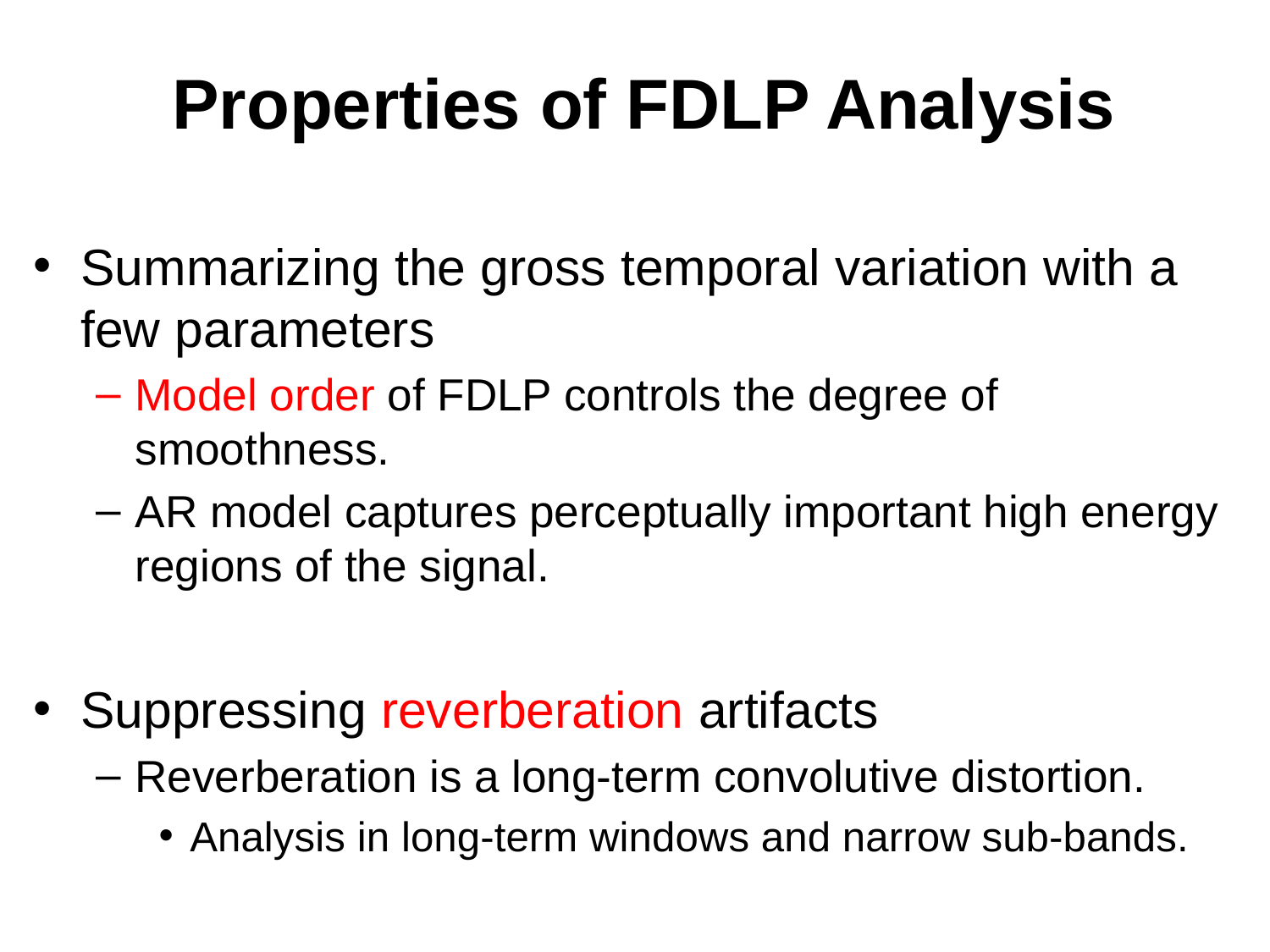

# Properties of FDLP Analysis
Summarizing the gross temporal variation with a few parameters
Model order of FDLP controls the degree of smoothness.
AR model captures perceptually important high energy regions of the signal.

Suppressing reverberation artifacts
Reverberation is a long-term convolutive distortion.
Analysis in long-term windows and narrow sub-bands.
FDLP
Mel